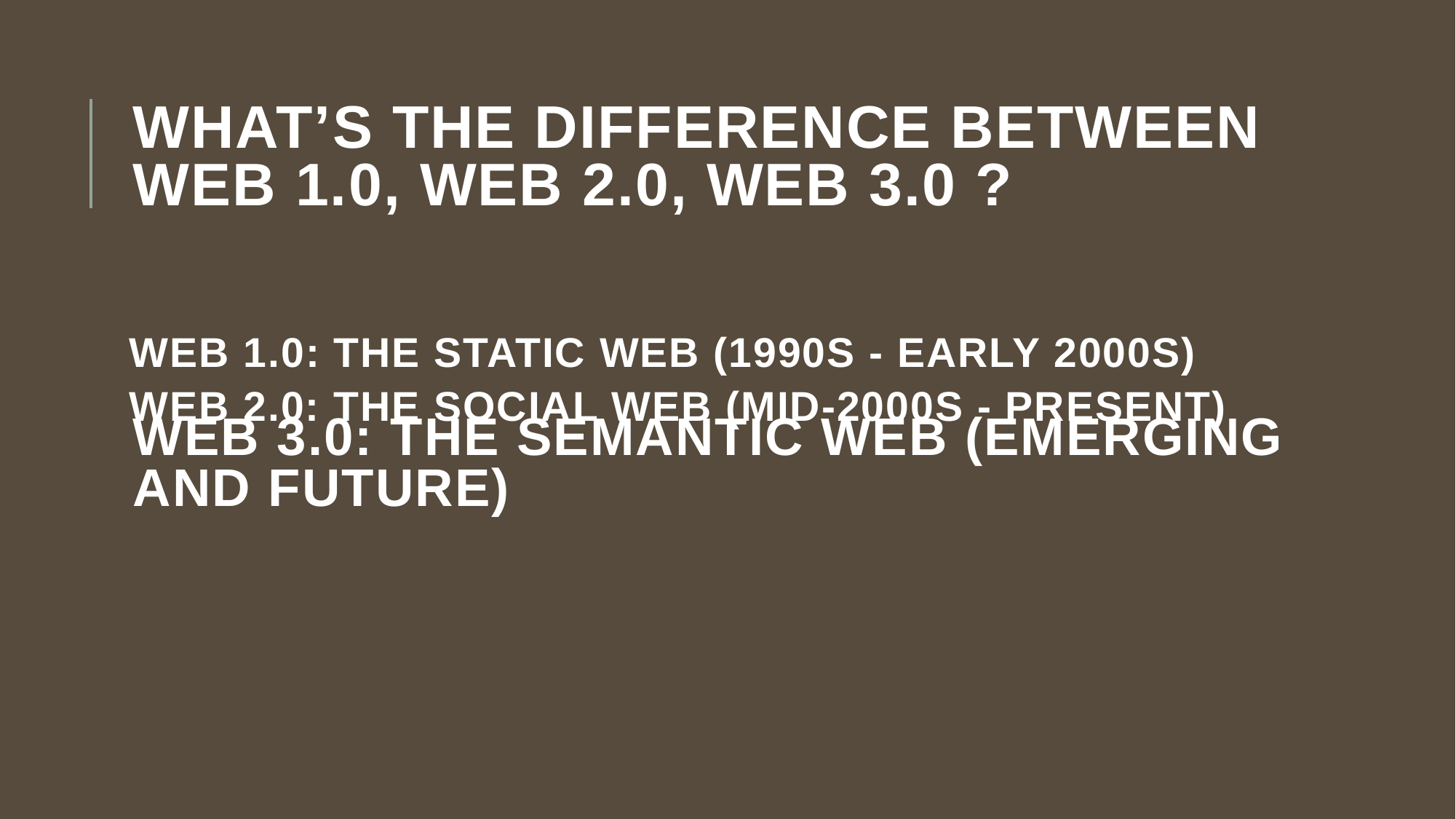

# What’s the difference between web 1.0, web 2.0, web 3.0 ?
Web 1.0: The Static Web (1990s - early 2000s)
Web 2.0: The Social Web (mid-2000s - present)
Web 3.0: The Semantic Web (emerging and future)